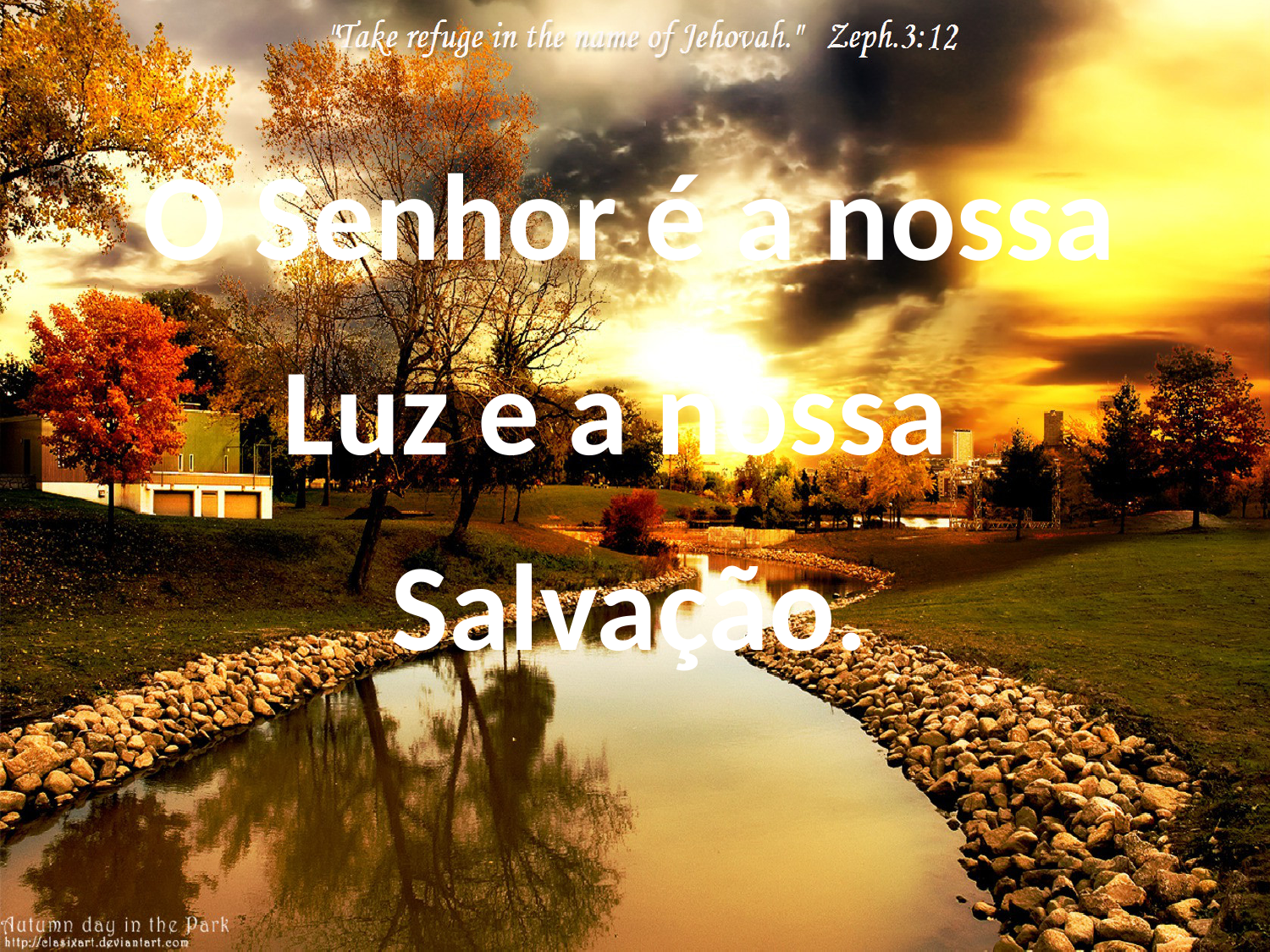

O Senhor é a nossa
Luz e a nossa
Salvação.